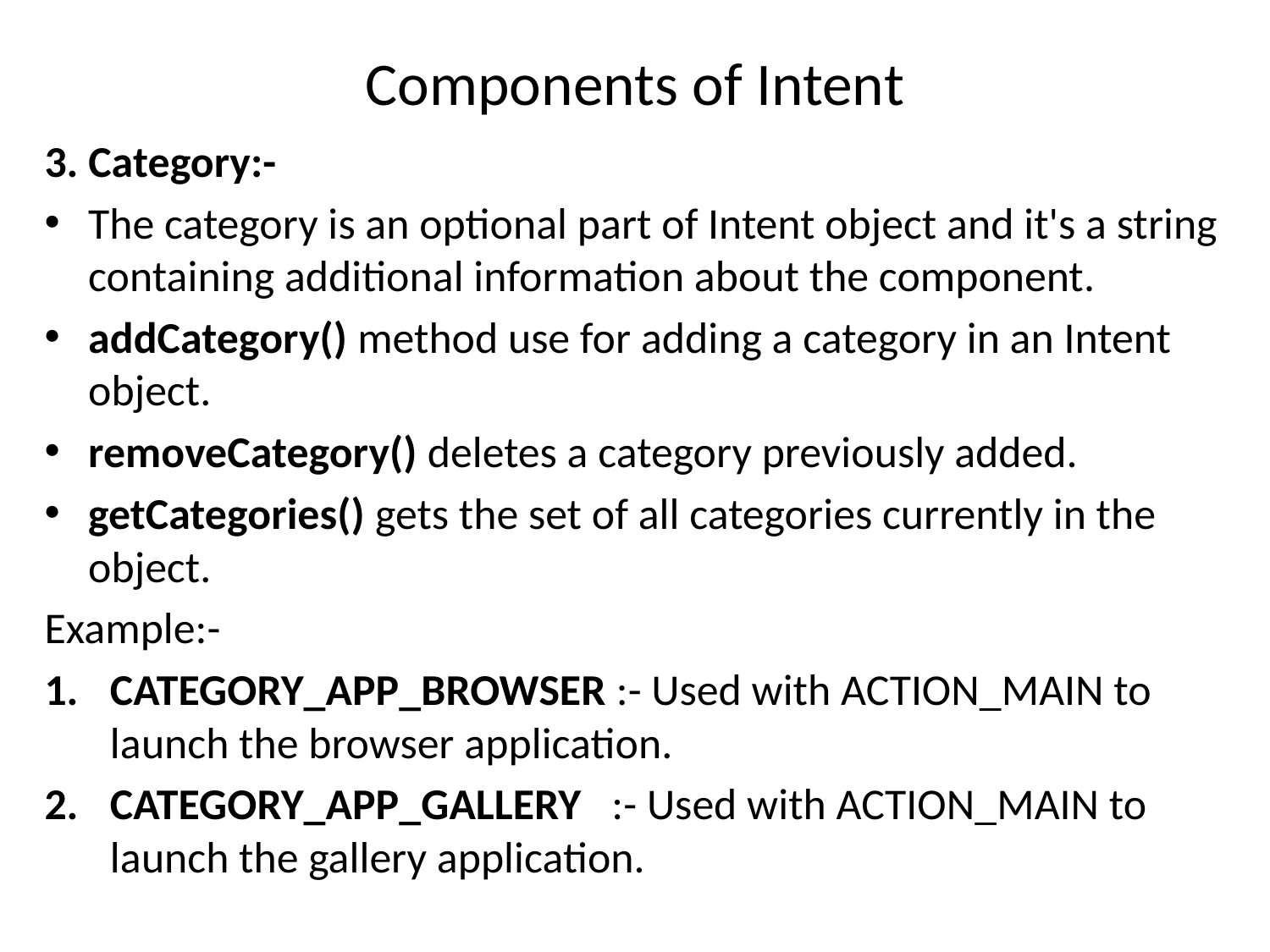

# Components of Intent
3. Category:-
The category is an optional part of Intent object and it's a string containing additional information about the component.
addCategory() method use for adding a category in an Intent object.
removeCategory() deletes a category previously added.
getCategories() gets the set of all categories currently in the object.
Example:-
CATEGORY_APP_BROWSER :- Used with ACTION_MAIN to launch the browser application.
CATEGORY_APP_GALLERY   :- Used with ACTION_MAIN to launch the gallery application.